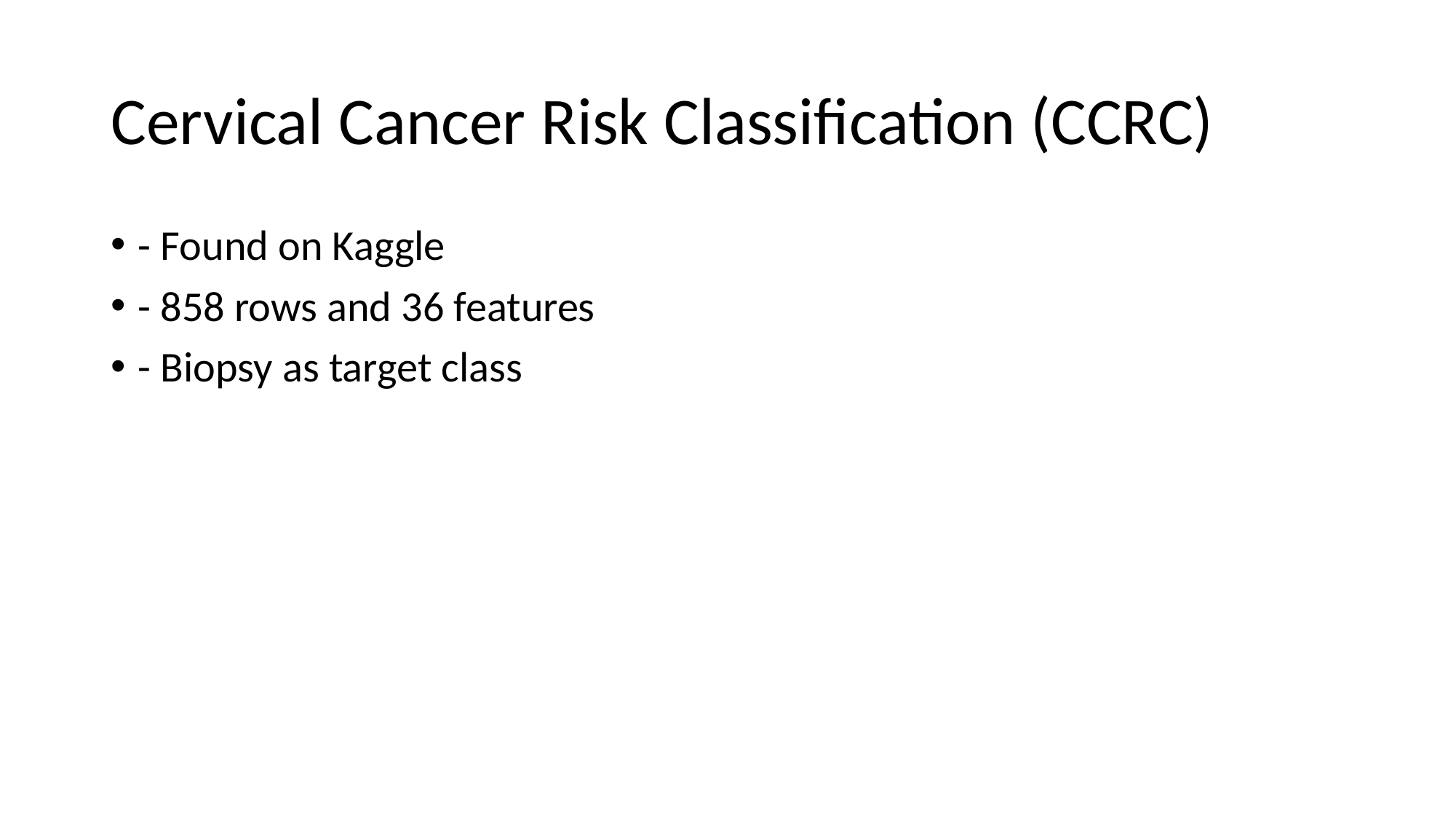

# Cervical Cancer Risk Classification (CCRC)
- Found on Kaggle
- 858 rows and 36 features
- Biopsy as target class